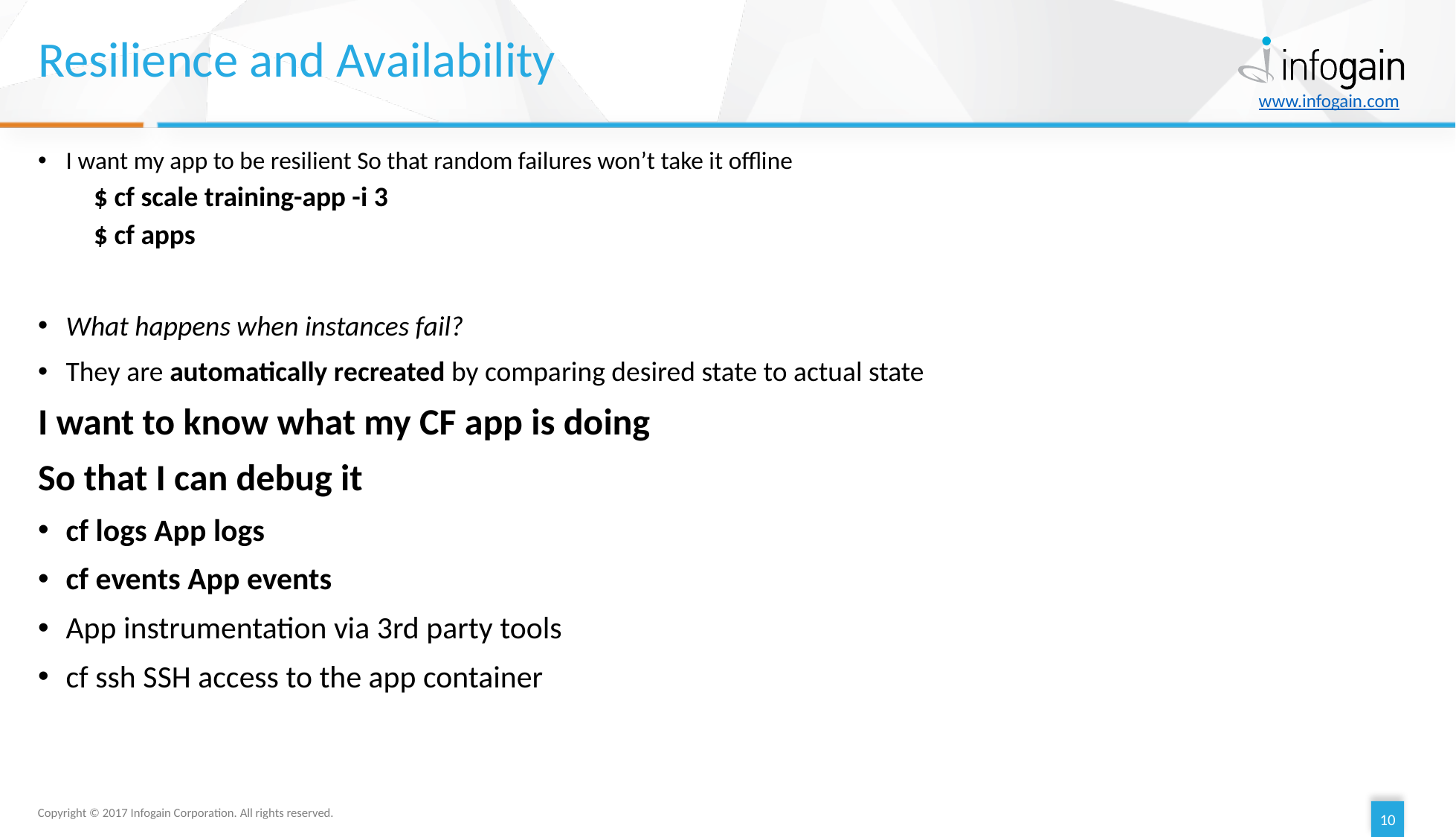

# Resilience and Availability
I want my app to be resilient So that random failures won’t take it offline
$ cf scale training-app -i 3
$ cf apps

What happens when instances fail?
They are automatically recreated by comparing desired state to actual state
I want to know what my CF app is doing
So that I can debug it
cf logs App logs
cf events App events
App instrumentation via 3rd party tools
cf ssh SSH access to the app container